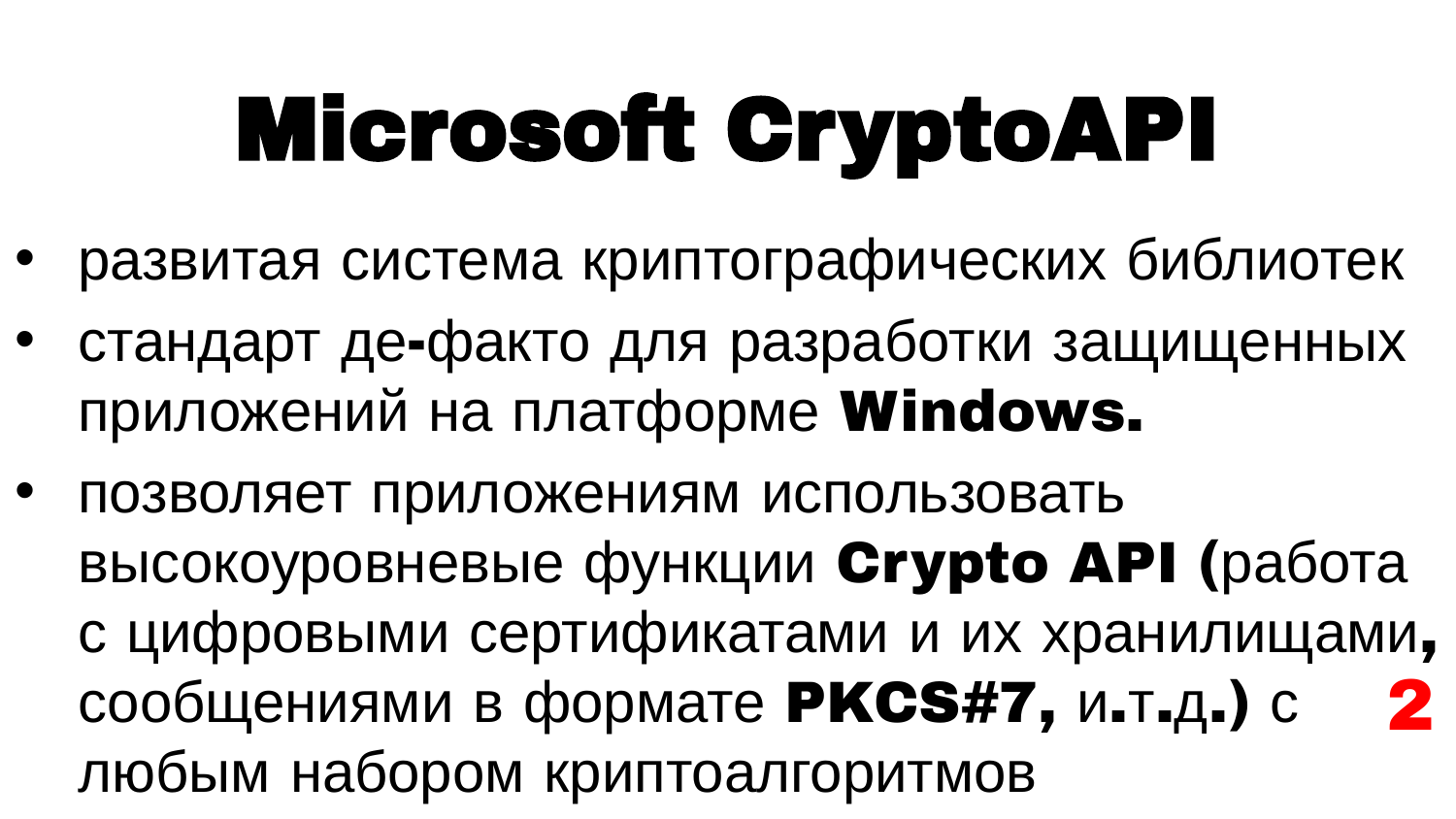

# Microsoft CryptoAPI
развитая система криптографических библиотек
стандарт де-факто для разработки защищенных приложений на платформе Windows.
позволяет приложениям использовать высокоуровневые функции Crypto API (работа с цифровыми сертификатами и их хранилищами, сообщениями в формате PKCS#7, и.т.д.) с любым набором криптоалгоритмов
2